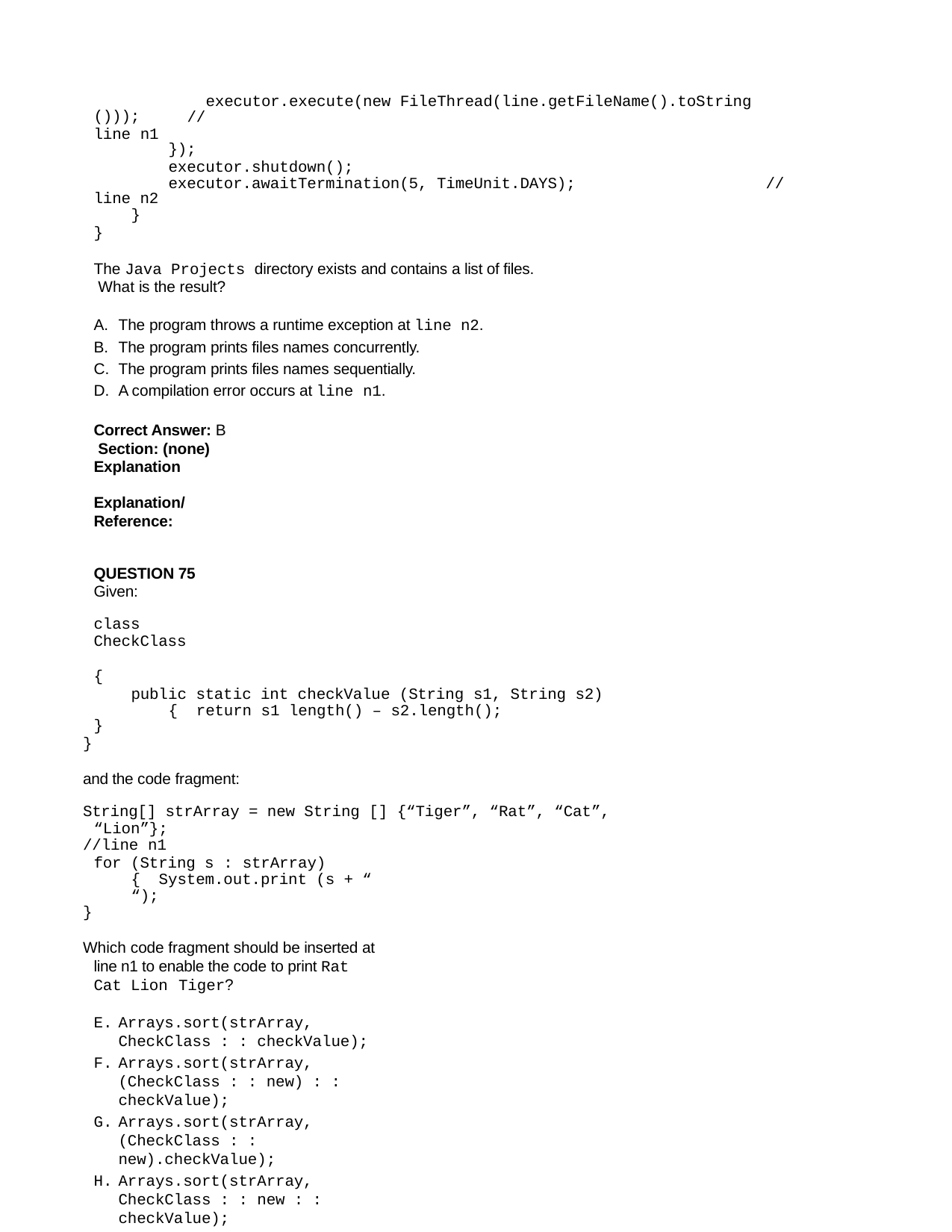

executor.execute(new FileThread(line.getFileName().toString
()));
line n1
//
});
executor.shutdown();  executor.awaitTermination(5, TimeUnit.DAYS);
//
line n2
}
}

The Java Projects directory exists and contains a list of files.  What is the result?

The program throws a runtime exception at line n2.
The program prints files names concurrently.
The program prints files names sequentially.
A compilation error occurs at line n1.

Correct Answer: B  Section: (none)  Explanation

Explanation/Reference:

QUESTION 75
Given:
class CheckClass	{
public static int checkValue (String s1, String s2)	{  return s1 length() – s2.length();
}
}

and the code fragment:
String[] strArray = new String [] {“Tiger”, “Rat”, “Cat”, “Lion”};
//line n1
for (String s : strArray)	{  System.out.print (s + “ “);
}

Which code fragment should be inserted at line n1 to enable the code to print Rat Cat Lion Tiger?

Arrays.sort(strArray, CheckClass : : checkValue);
Arrays.sort(strArray, (CheckClass : : new) : : checkValue);
Arrays.sort(strArray, (CheckClass : : new).checkValue);
Arrays.sort(strArray, CheckClass : : new : : checkValue);

Correct Answer: A  Section: (none)  Explanation

Explanation/Reference:

QUESTION 76
Given the code fragments: